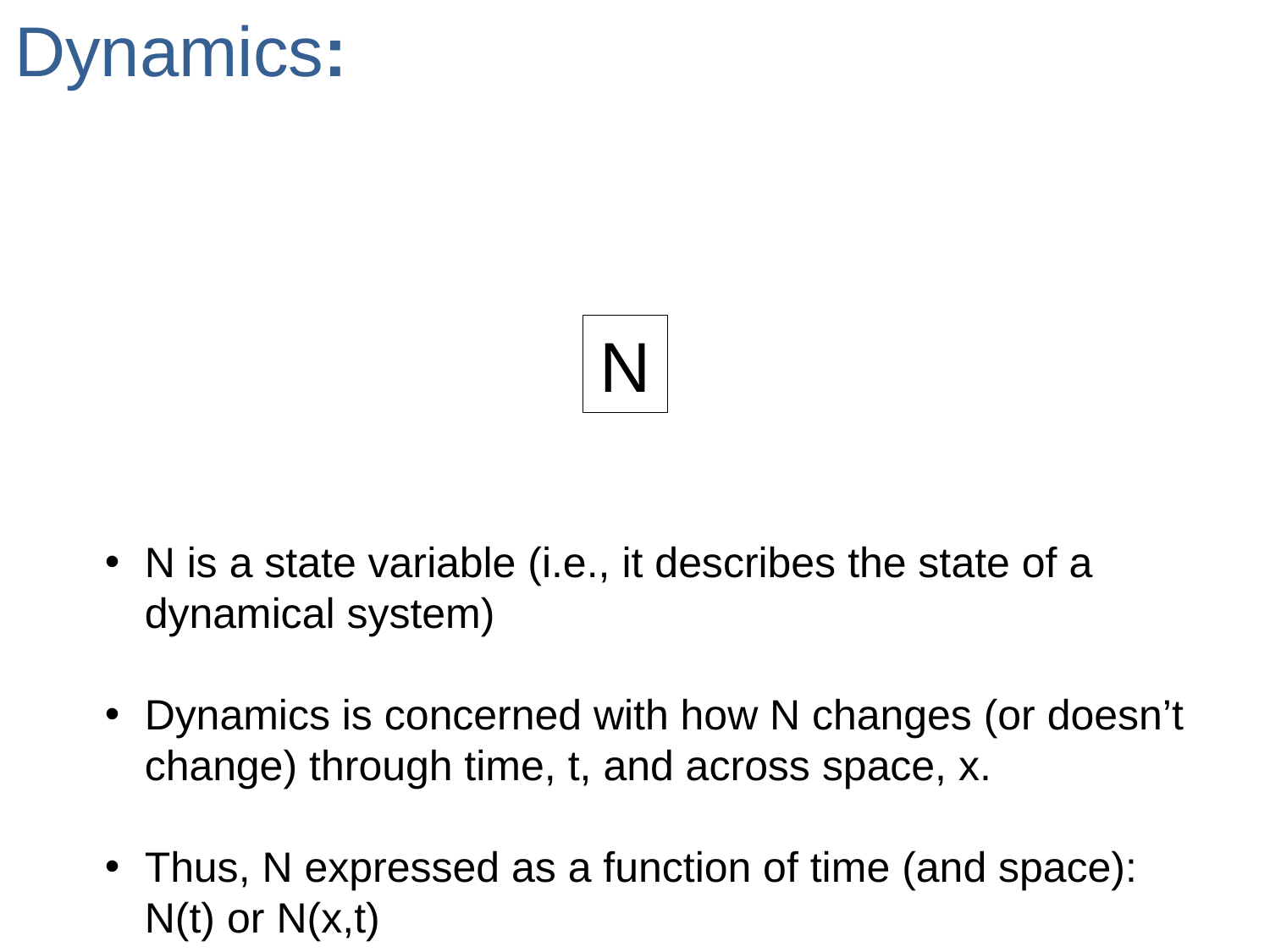

Dynamics:
N
N is a state variable (i.e., it describes the state of a dynamical system)

Dynamics is concerned with how N changes (or doesn’t change) through time, t, and across space, x.

Thus, N expressed as a function of time (and space): N(t) or N(x,t)